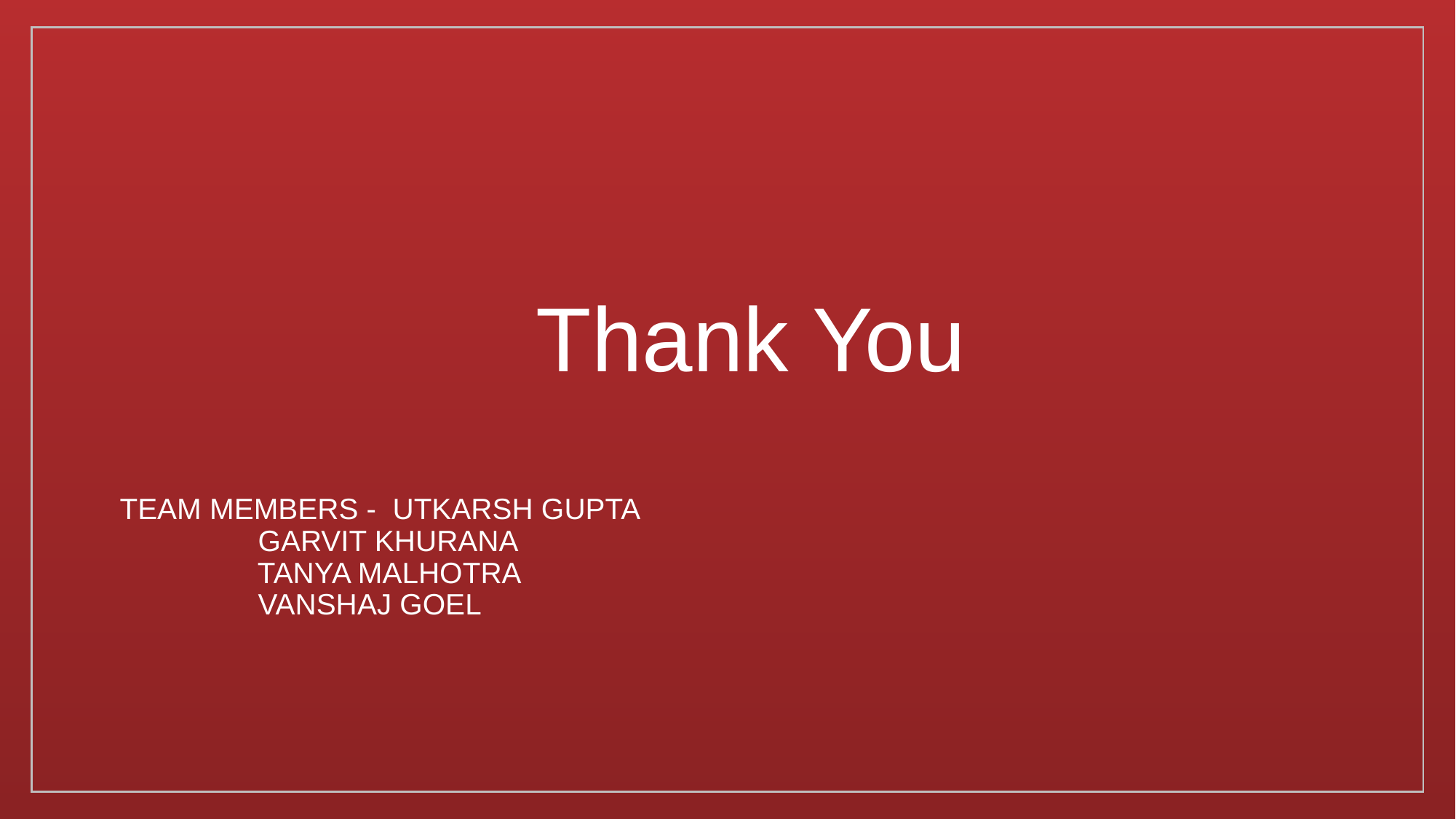

# Thank You
Team members -  Utkarsh GUPTA
		    GARVIT KHURANA
		    TANYA MALHOTRA
		    VANSHAJ GOEL